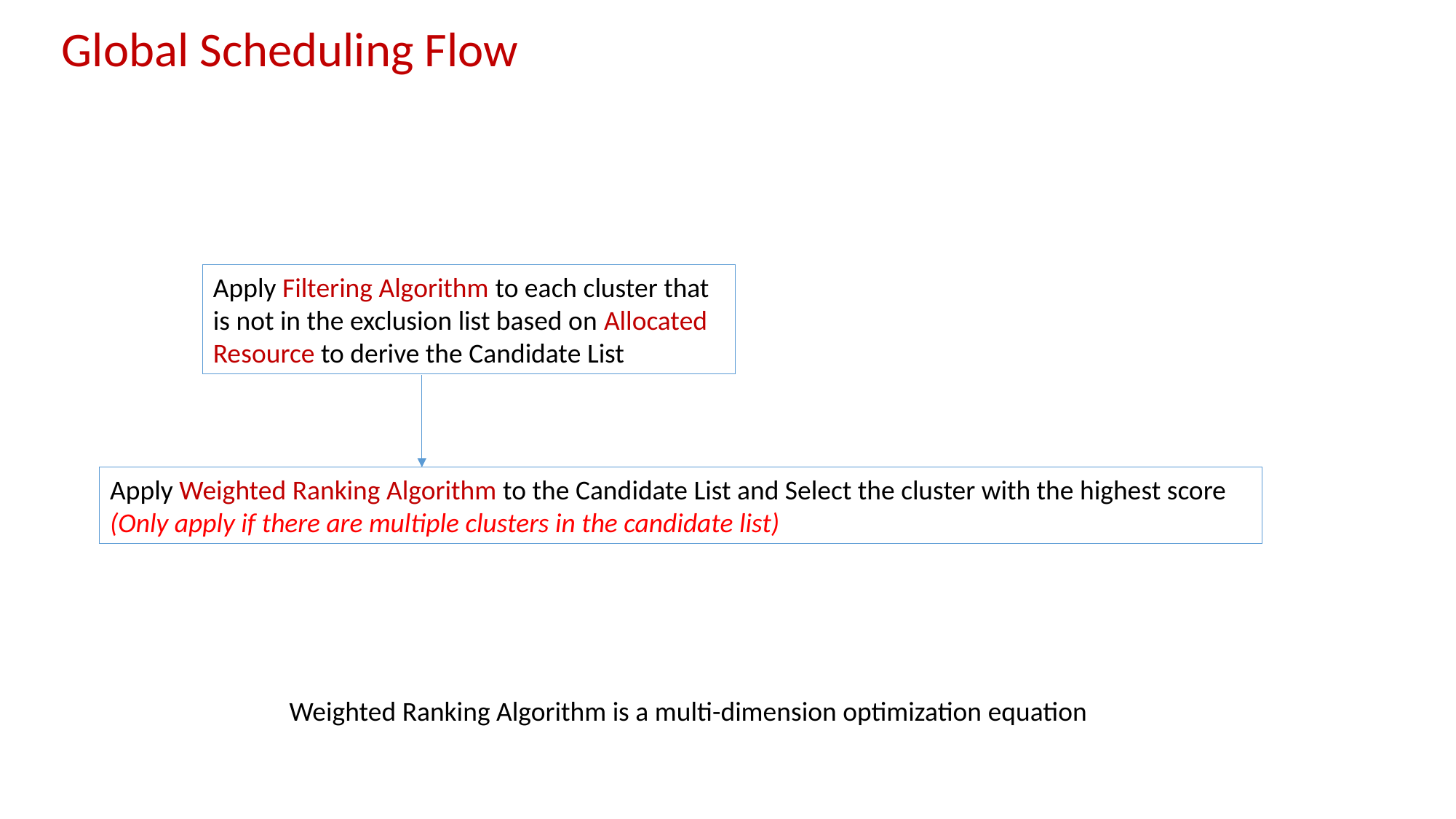

Global Scheduling Flow
Apply Filtering Algorithm to each cluster that is not in the exclusion list based on Allocated Resource to derive the Candidate List
Apply Weighted Ranking Algorithm to the Candidate List and Select the cluster with the highest score (Only apply if there are multiple clusters in the candidate list)
Weighted Ranking Algorithm is a multi-dimension optimization equation